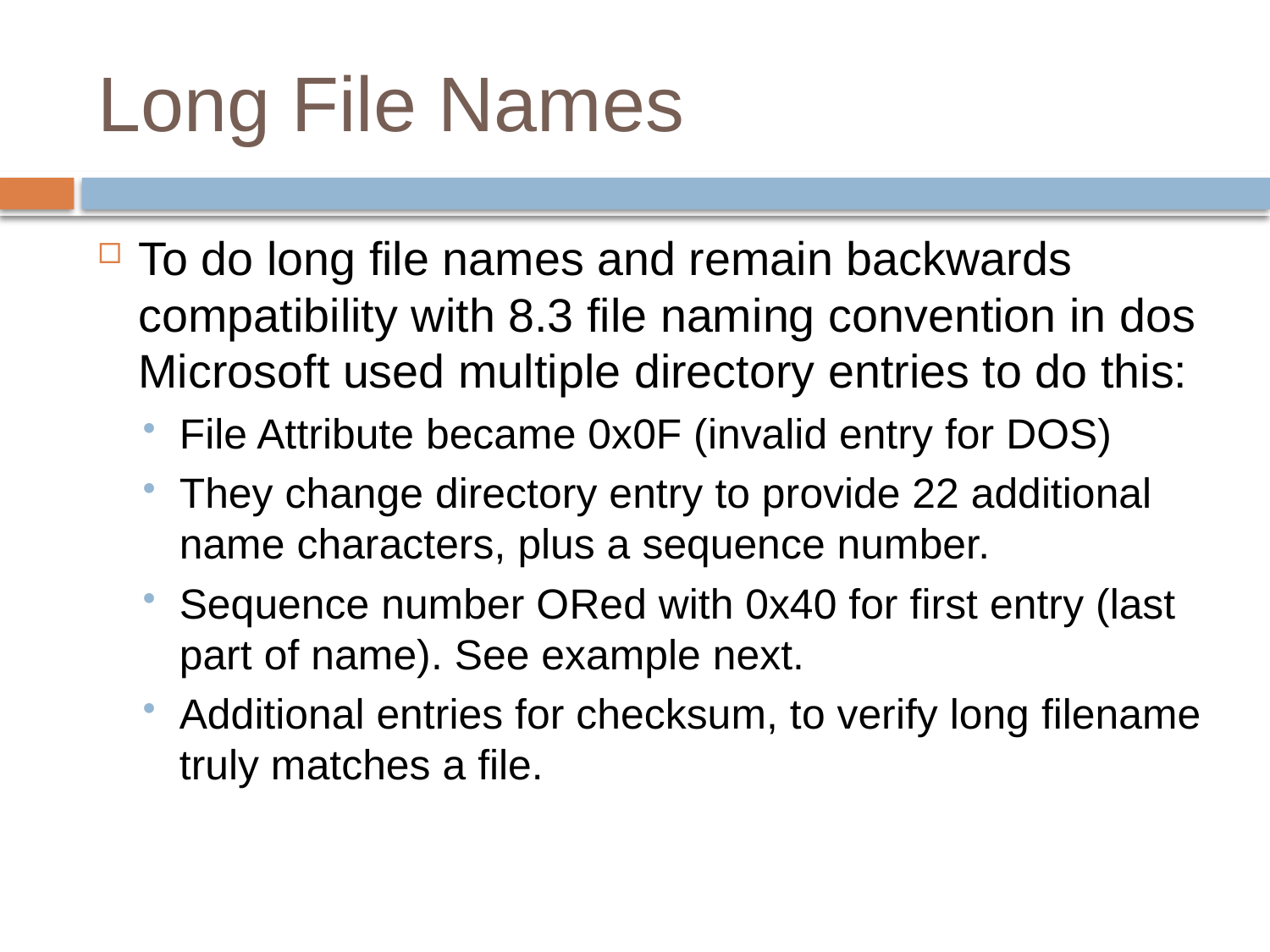

# Long File Names
To do long file names and remain backwards compatibility with 8.3 file naming convention in dos Microsoft used multiple directory entries to do this:
File Attribute became 0x0F (invalid entry for DOS)
They change directory entry to provide 22 additional name characters, plus a sequence number.
Sequence number ORed with 0x40 for first entry (last part of name). See example next.
Additional entries for checksum, to verify long filename truly matches a file.